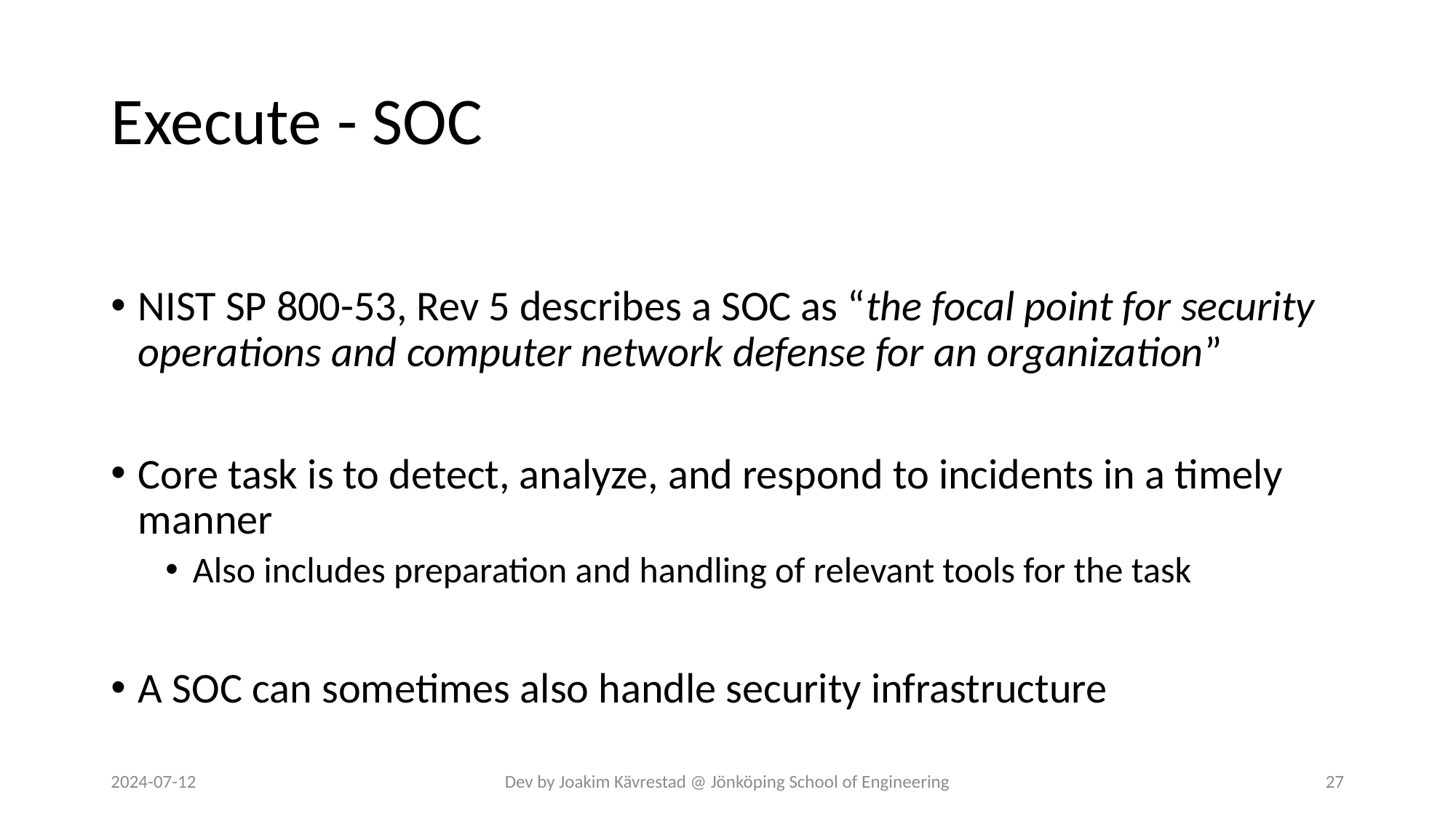

# Execute - SOC

NIST SP 800-53, Rev 5 describes a SOC as “the focal point for security operations and computer network defense for an organization”

Core task is to detect, analyze, and respond to incidents in a timely manner
Also includes preparation and handling of relevant tools for the task

A SOC can sometimes also handle security infrastructure

2024-07-12
Dev by Joakim Kävrestad @ Jönköping School of Engineering
27